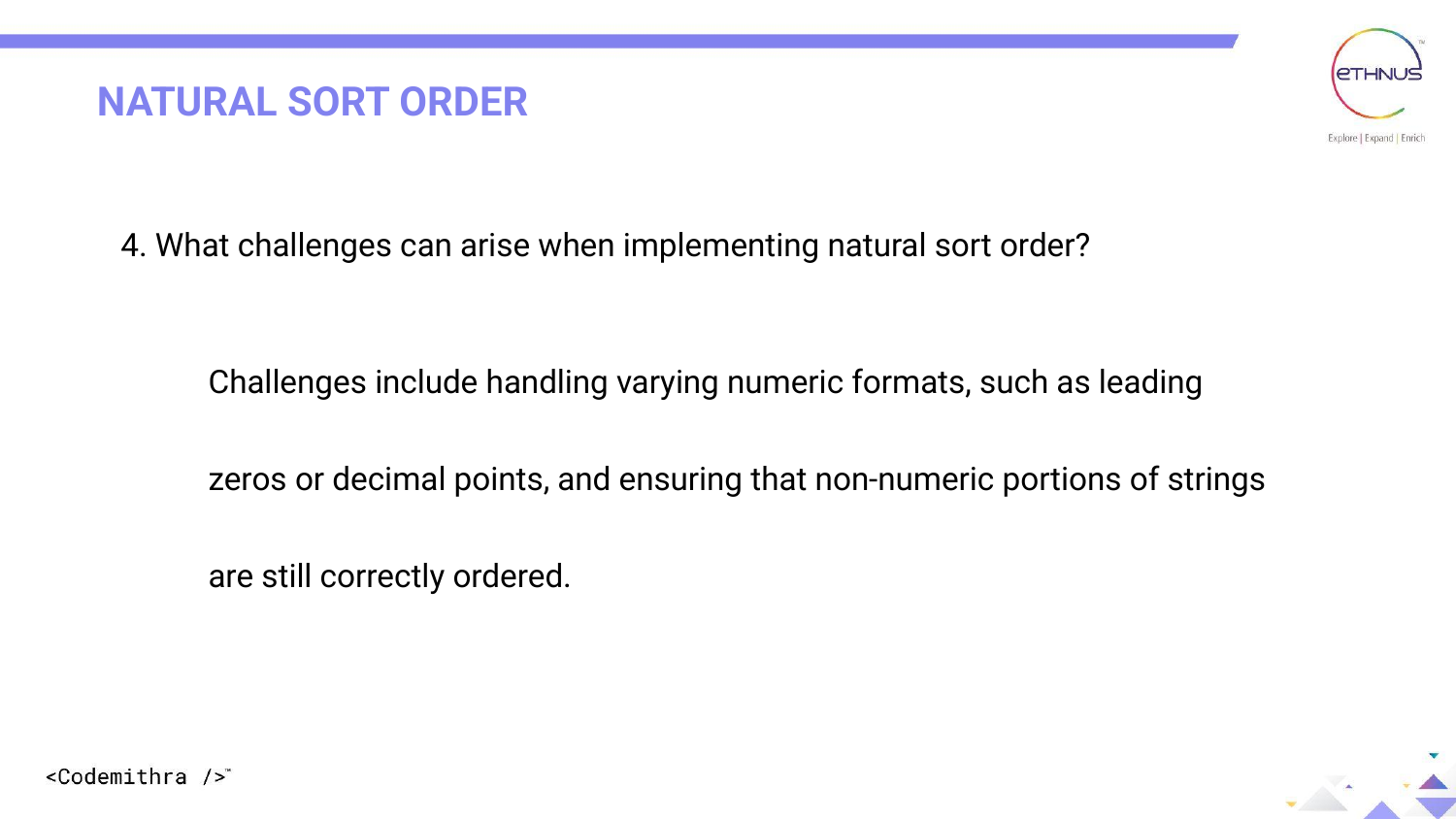

NATURAL SORT ORDER
4. What challenges can arise when implementing natural sort order?
Challenges include handling varying numeric formats, such as leading zeros or decimal points, and ensuring that non-numeric portions of strings are still correctly ordered.